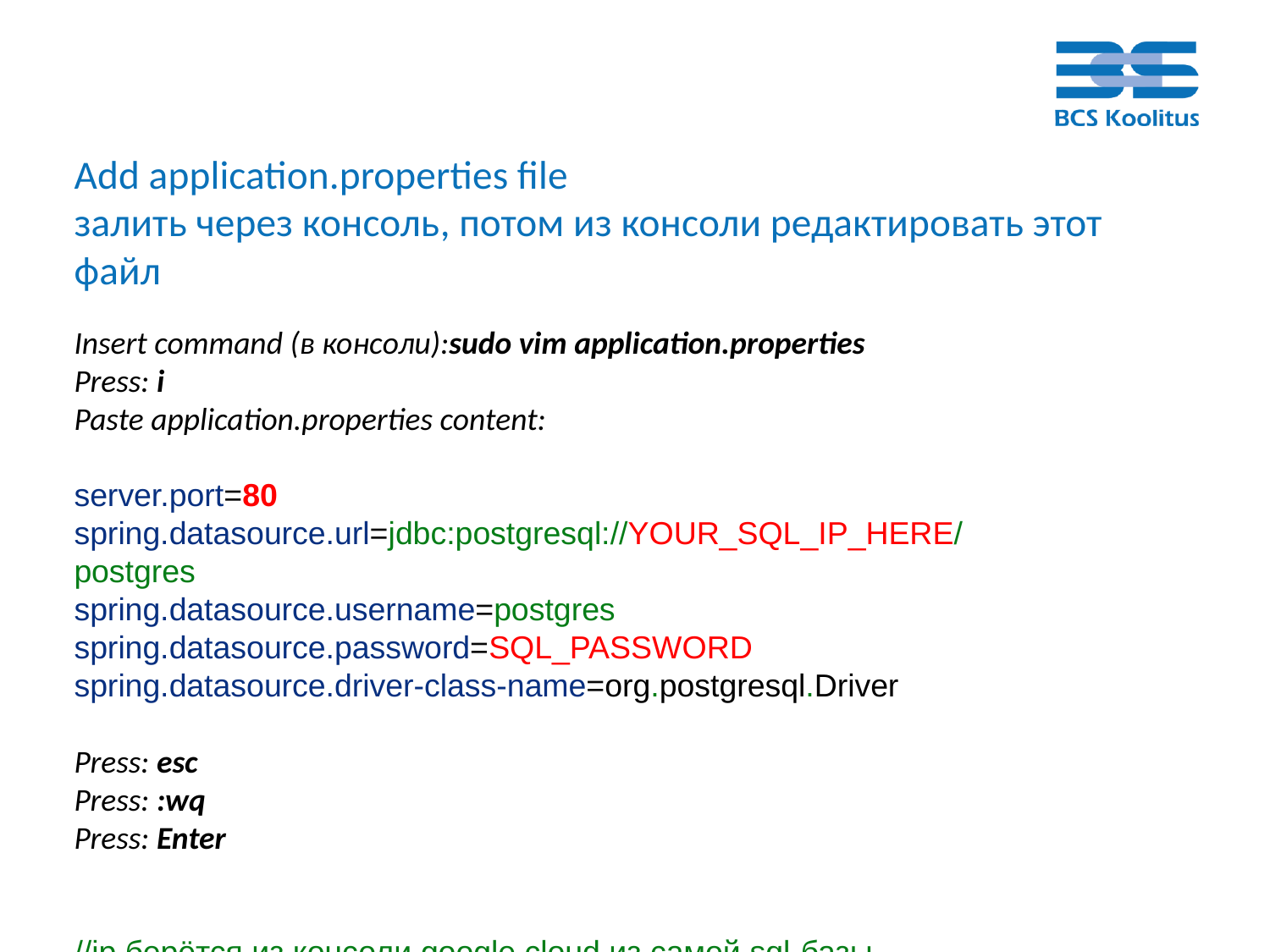

# Add application.properties file залить через консоль, потом из консоли редактировать этот файл
Insert command (в консоли):sudo vim application.properties
Press: i
Paste application.properties content:

server.port=80
spring.datasource.url=jdbc:postgresql://YOUR_SQL_IP_HERE/postgres
spring.datasource.username=postgres
spring.datasource.password=SQL_PASSWORD
spring.datasource.driver-class-name=org.postgresql.Driver

Press: esc
Press: :wq
Press: Enter

//ip берётся из консоли google cloud из самой sql-базы